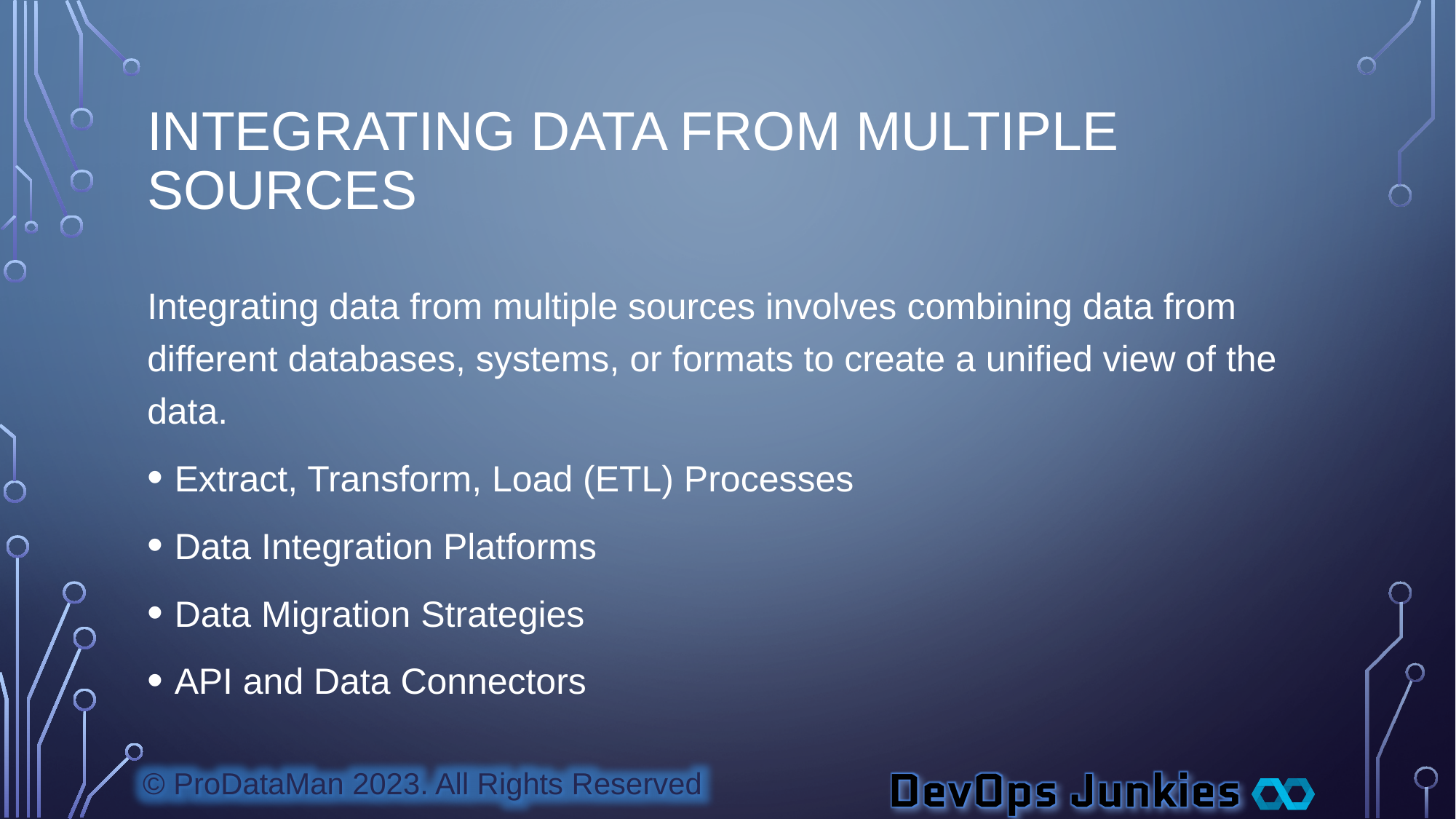

# Integrating Data from Multiple Sources
Integrating data from multiple sources involves combining data from different databases, systems, or formats to create a unified view of the data.
Extract, Transform, Load (ETL) Processes
Data Integration Platforms
Data Migration Strategies
API and Data Connectors